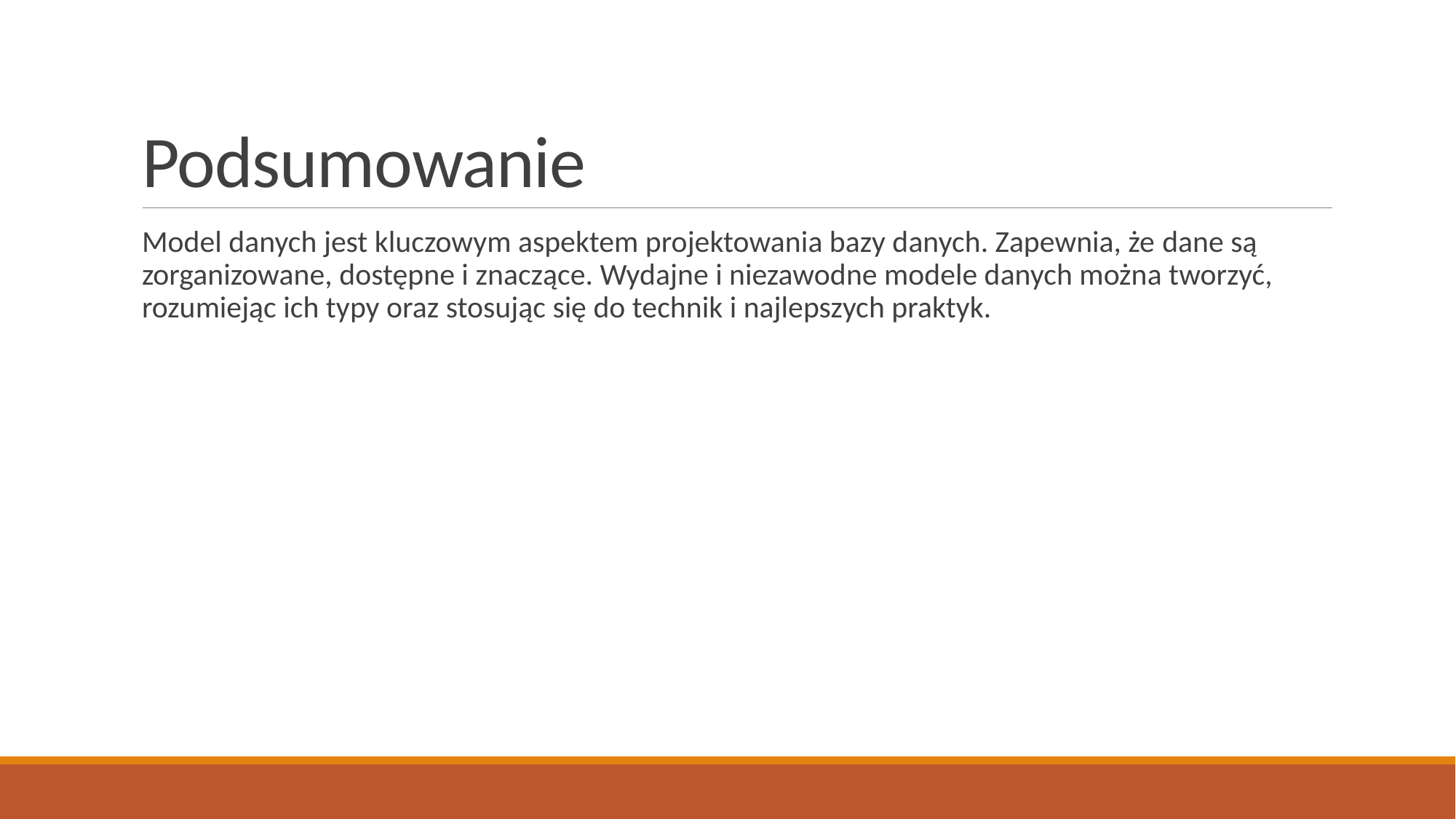

# Podsumowanie
Model danych jest kluczowym aspektem projektowania bazy danych. Zapewnia, że ​​dane są zorganizowane, dostępne i znaczące. Wydajne i niezawodne modele danych można tworzyć, rozumiejąc ich typy oraz stosując się do technik i najlepszych praktyk.